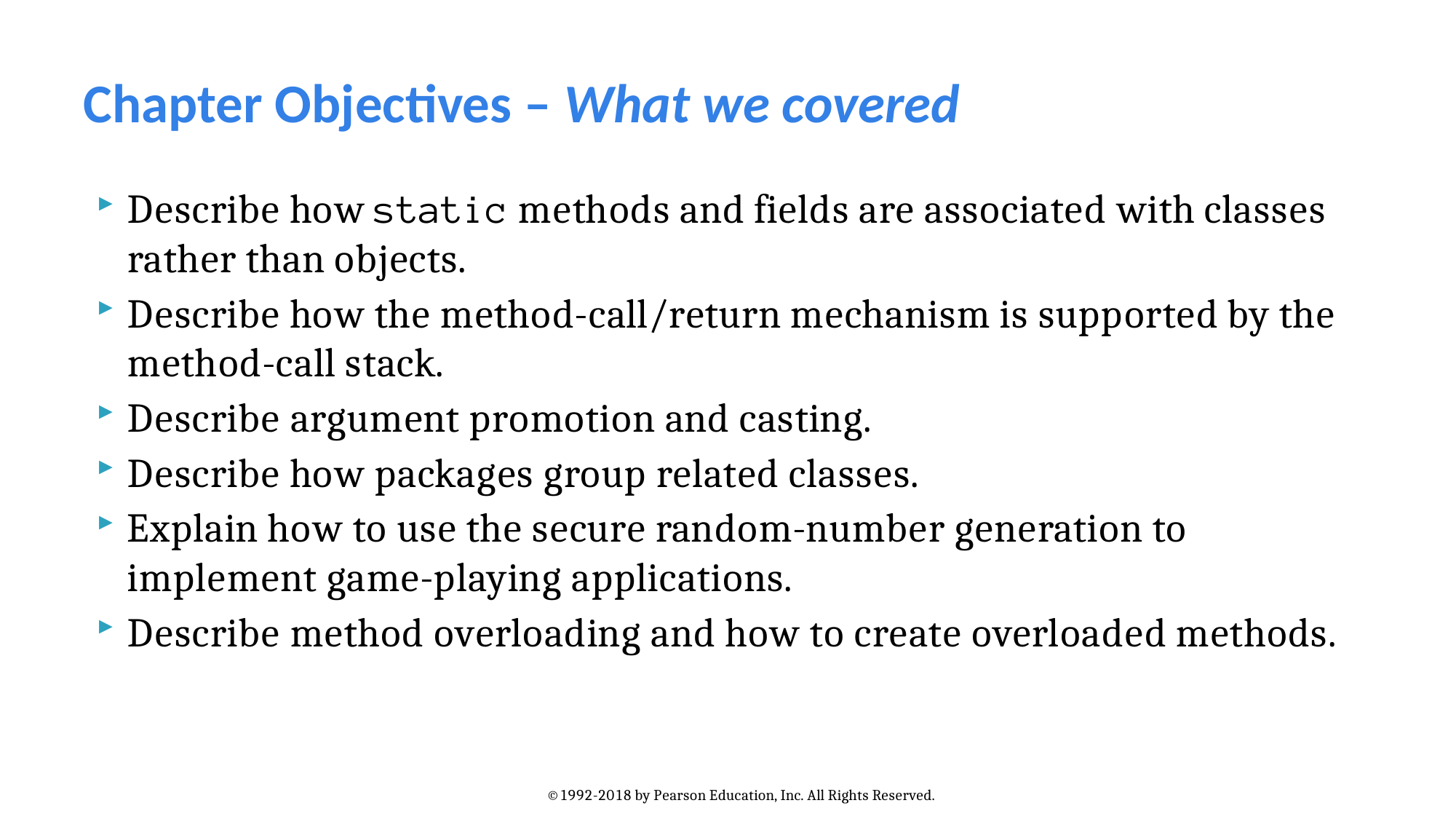

# Chapter Objectives – What we covered
Describe how static methods and fields are associated with classes rather than objects.
Describe how the method-call/return mechanism is supported by the method-call stack.
Describe argument promotion and casting.
Describe how packages group related classes.
Explain how to use the secure random-number generation to implement game-playing applications.
Describe method overloading and how to create overloaded methods.
©1992-2018 by Pearson Education, Inc. All Rights Reserved.